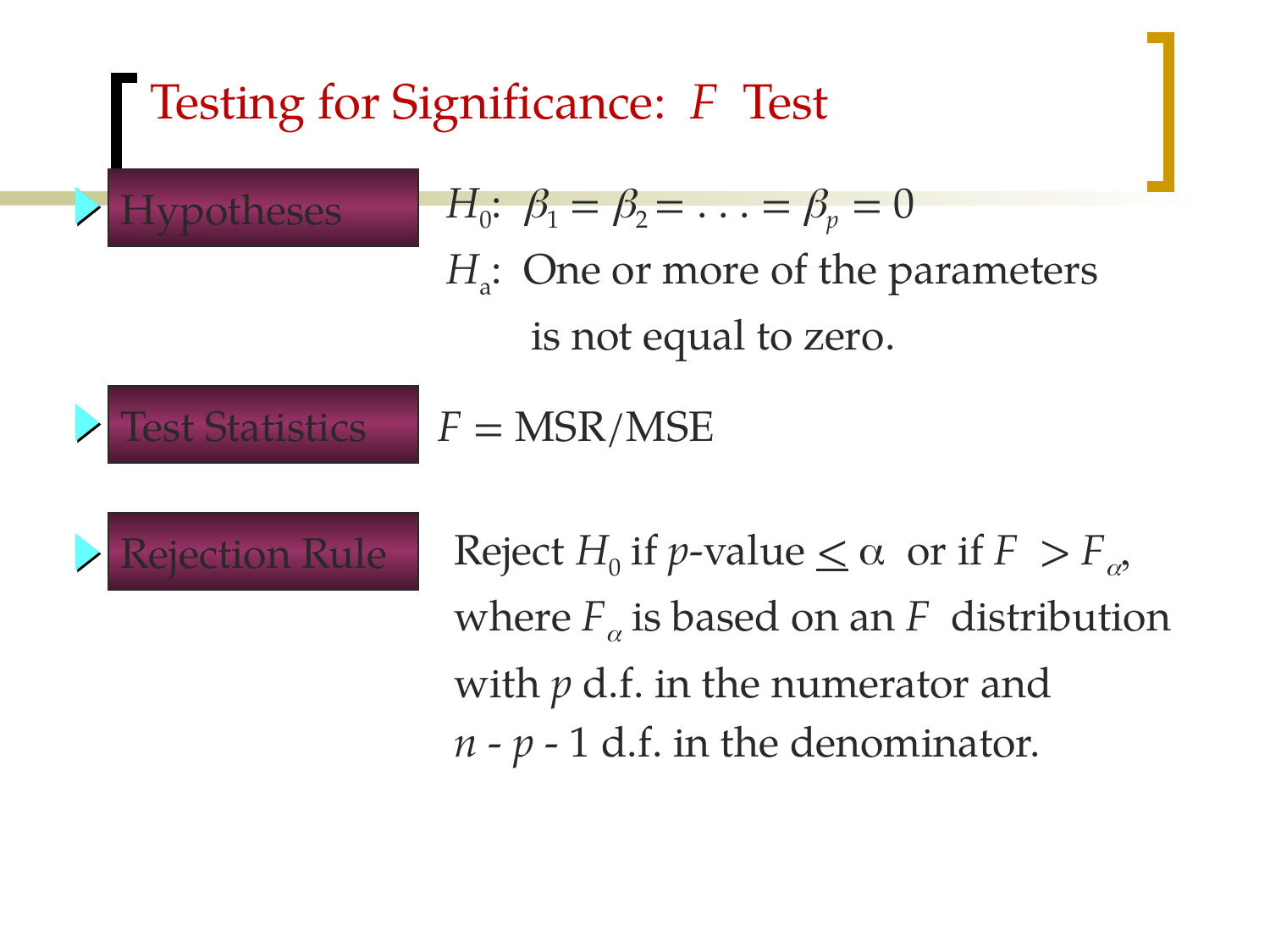

Testing for Significance:  F  Test
 H0:  β1 = β2 = . . . = βp  = 0
 Ha:  One or more of the parameters
         is not equal to zero.
Hypotheses

F = MSR/MSE
Test Statistics

Rejection Rule
Reject H0 if p-value < α  or if F  > Fα,
where Fα is based on an F  distribution
with p d.f. in the numerator and
n - p - 1 d.f. in the denominator.